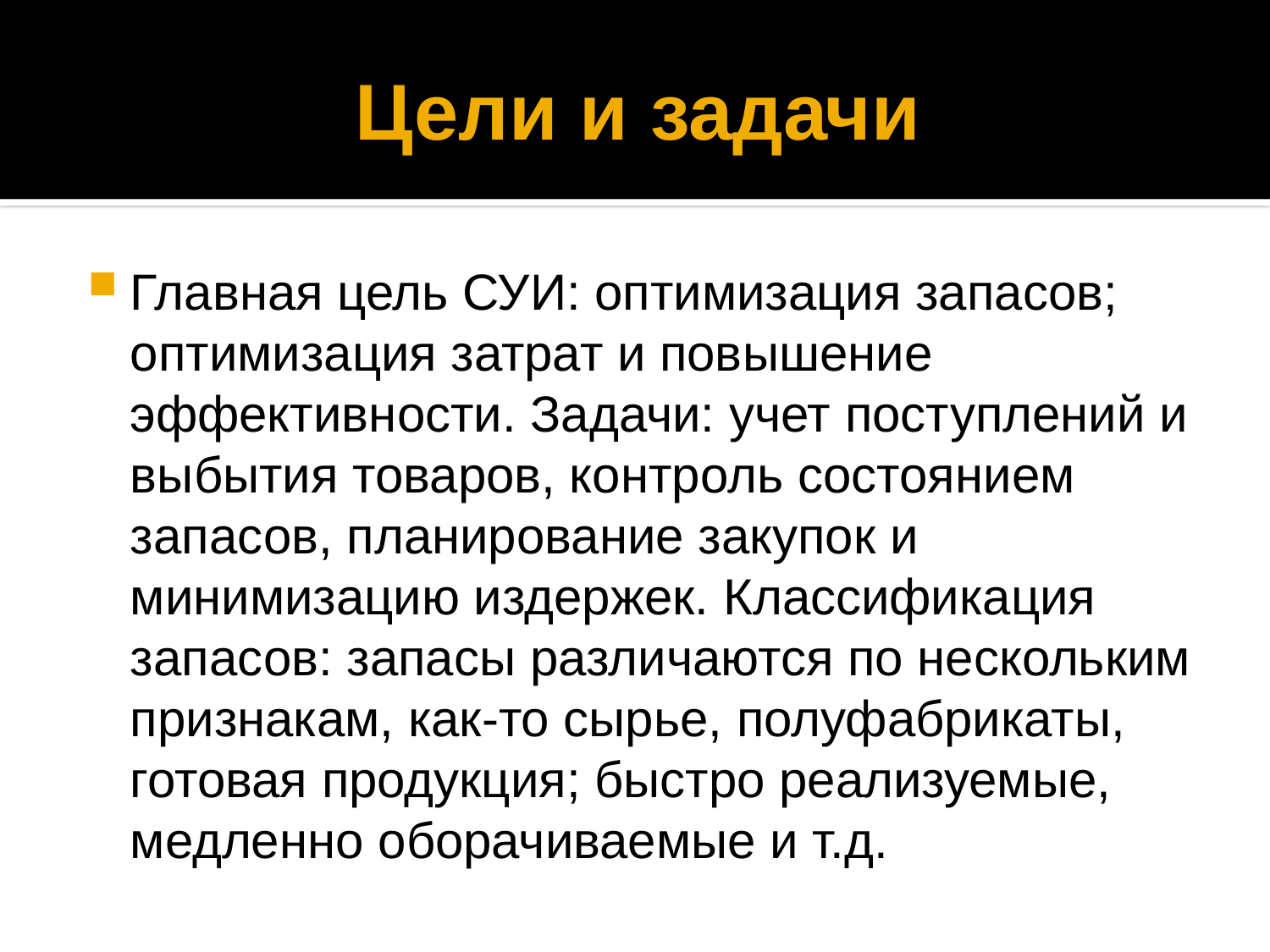

# Цели и задачи
Главная цель СУИ: оптимизация запасов; оптимизация затрат и повышение эффективности. Задачи: учет поступлений и выбытия товаров, контроль состоянием запасов, планирование закупок и минимизацию издержек. Классификация запасов: запасы различаются по нескольким признакам, как-то сырье, полуфабрикаты, готовая продукция; быстро реализуемые, медленно оборачиваемые и т.д.